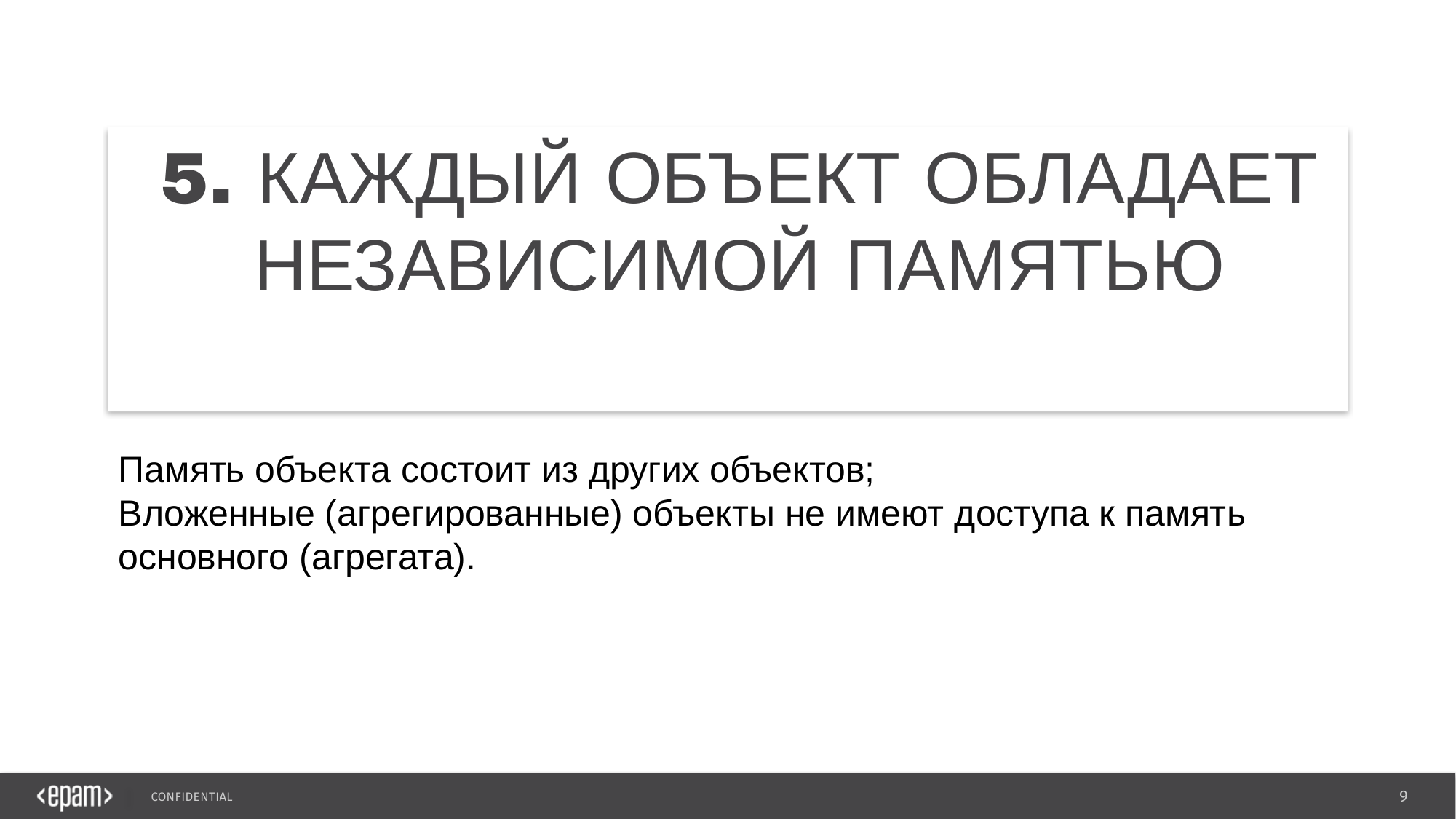

# 5. Каждый объект обладает независимой памятью
Память объекта состоит из других объектов;
Вложенные (агрегированные) объекты не имеют доступа к память основного (агрегата).